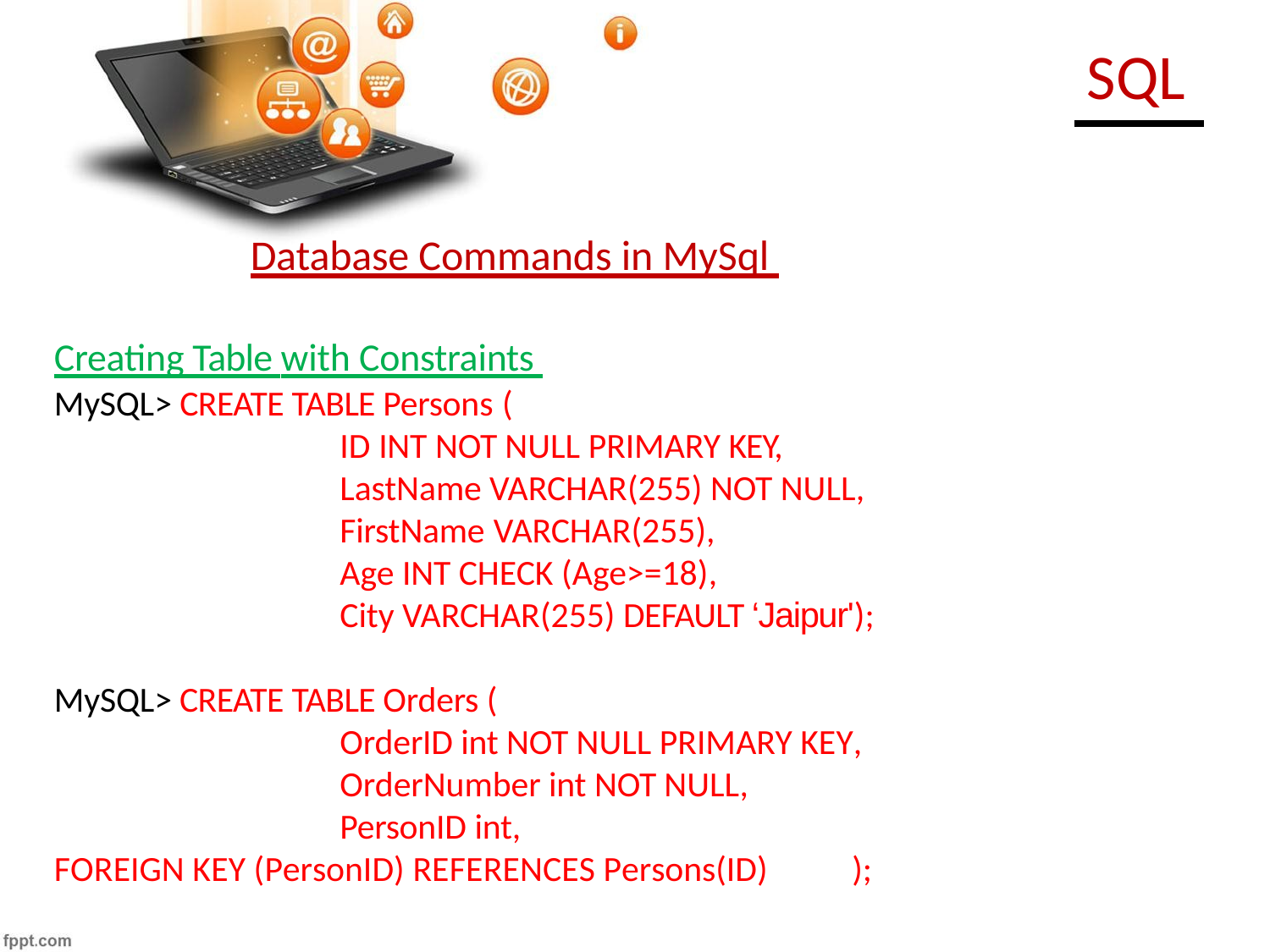

# SQL

Database Commands in MySql

Creating Table with Constraints
MySQL> CREATE TABLE Persons (
		ID INT NOT NULL PRIMARY KEY,
		LastName VARCHAR(255) NOT NULL,
 		FirstName VARCHAR(255),
		Age INT CHECK (Age>=18),
		City VARCHAR(255) DEFAULT ‘Jaipur');

MySQL> CREATE TABLE Orders (
			OrderID int NOT NULL PRIMARY KEY,
	 		OrderNumber int NOT NULL,
			PersonID int,
FOREIGN KEY (PersonID) REFERENCES Persons(ID)	);